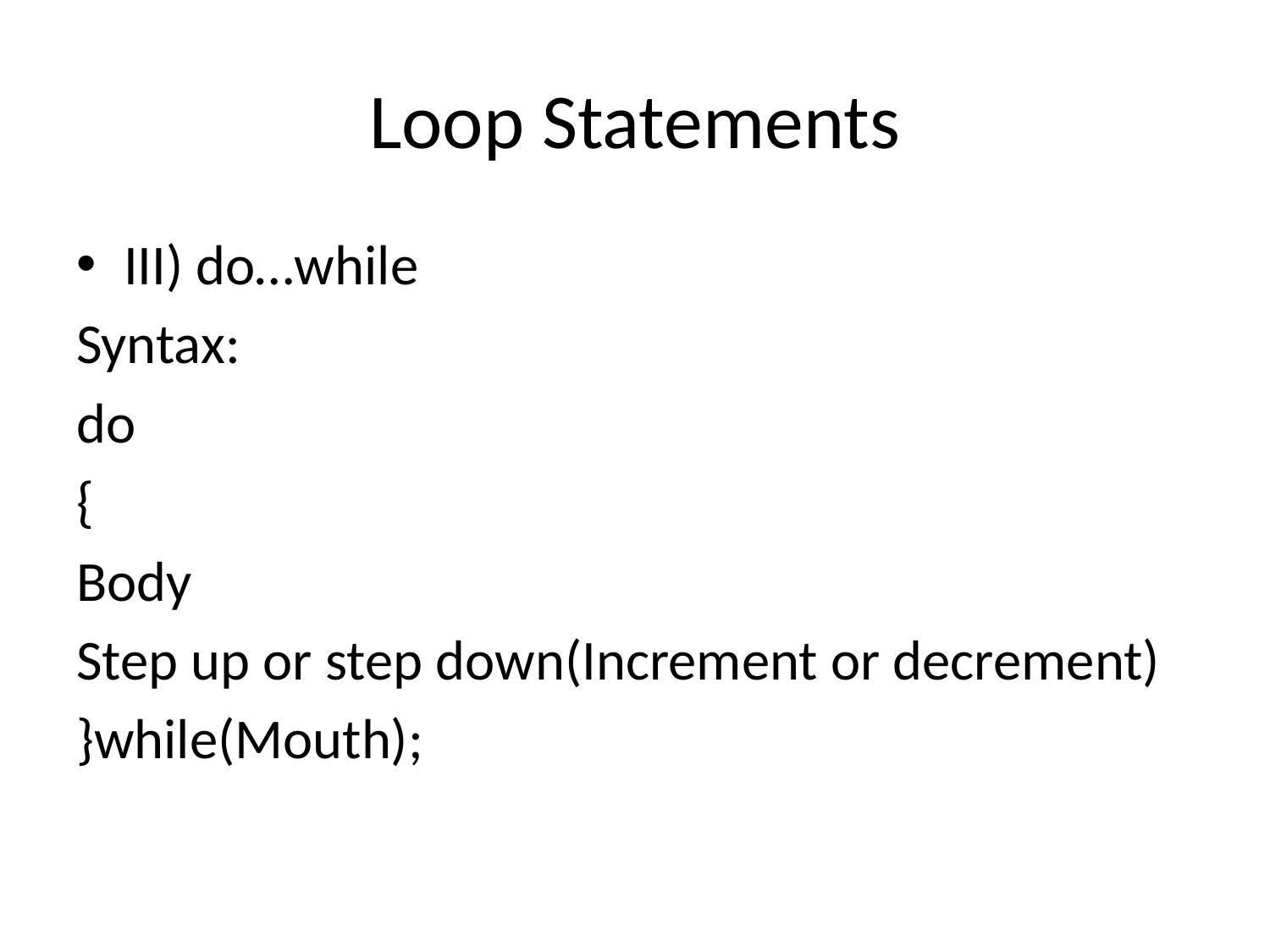

# Loop Statements
III) do…while
Syntax:
do
{
Body
Step up or step down(Increment or decrement)
}while(Mouth);